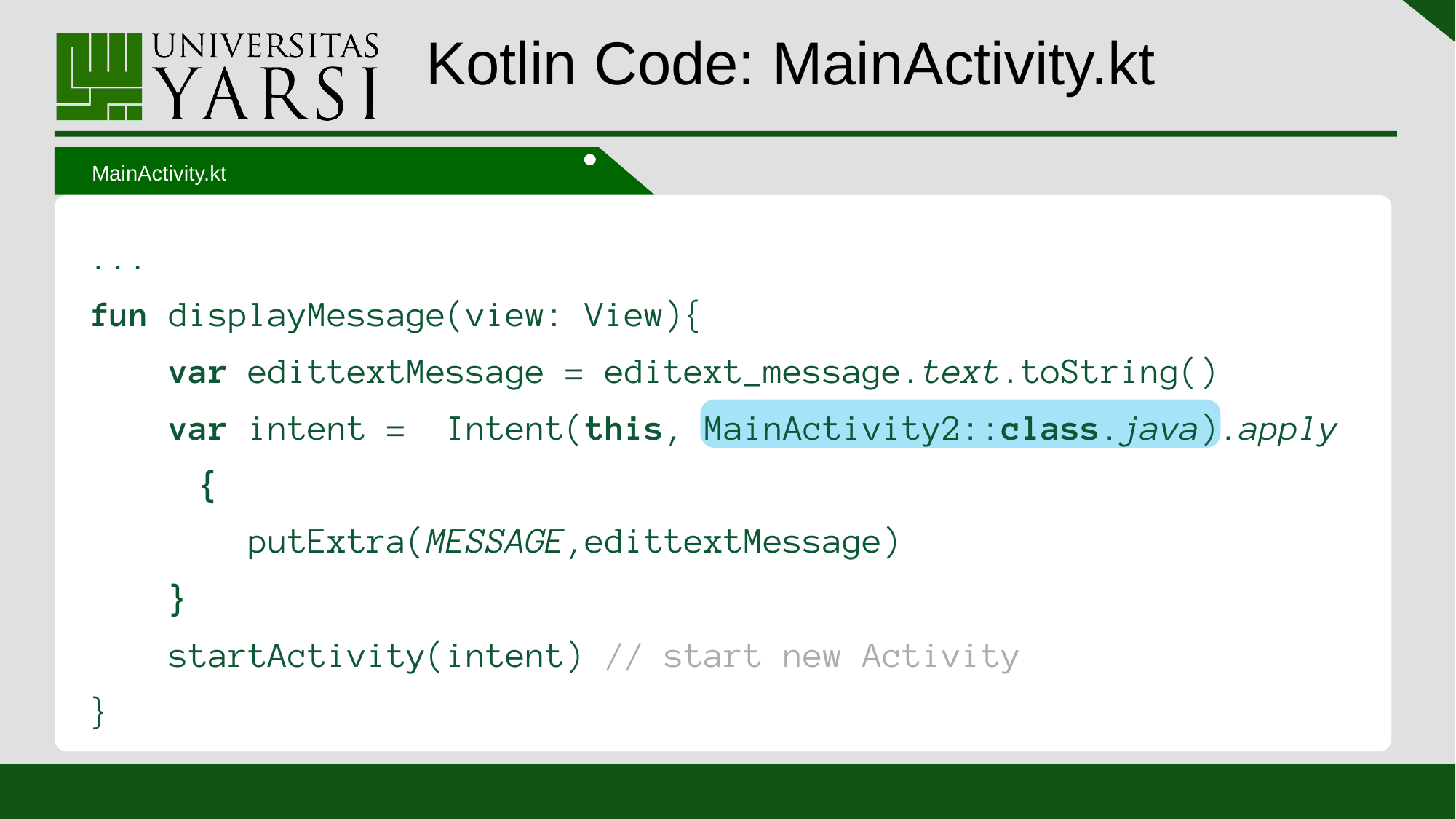

# Kotlin Code: MainActivity.kt
MainActivity.kt
...
fun displayMessage(view: View){
    var edittextMessage = editext_message.text.toString()
    var intent =  Intent(this, MainActivity2::class.java).apply 	{
        putExtra(MESSAGE,edittextMessage)
    }
    startActivity(intent) // start new Activity
}